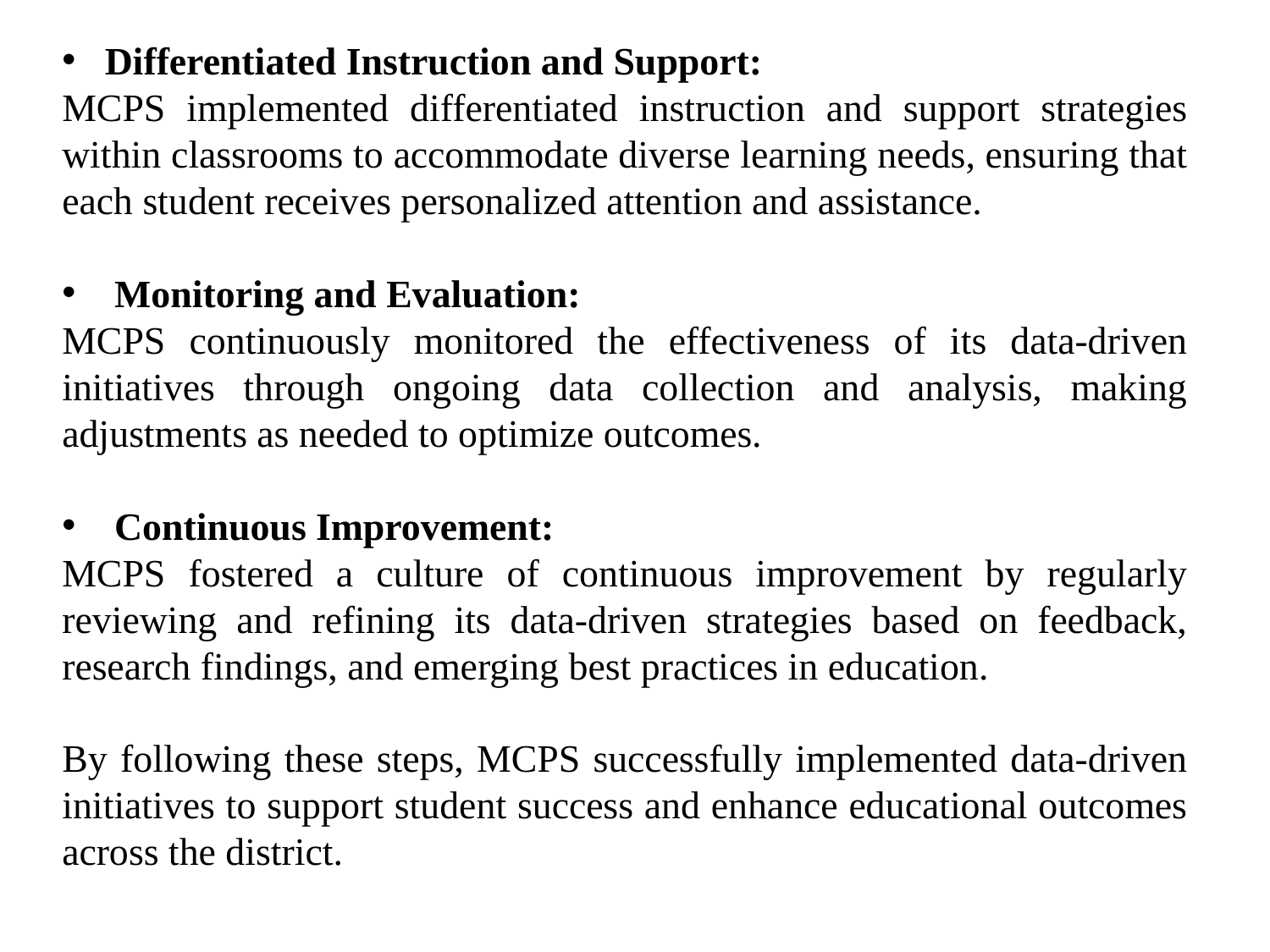

Differentiated Instruction and Support:
MCPS implemented differentiated instruction and support strategies within classrooms to accommodate diverse learning needs, ensuring that each student receives personalized attention and assistance.

    Monitoring and Evaluation:
MCPS continuously monitored the effectiveness of its data-driven initiatives through ongoing data collection and analysis, making adjustments as needed to optimize outcomes.

    Continuous Improvement:
MCPS fostered a culture of continuous improvement by regularly reviewing and refining its data-driven strategies based on feedback, research findings, and emerging best practices in education.

By following these steps, MCPS successfully implemented data-driven initiatives to support student success and enhance educational outcomes across the district.